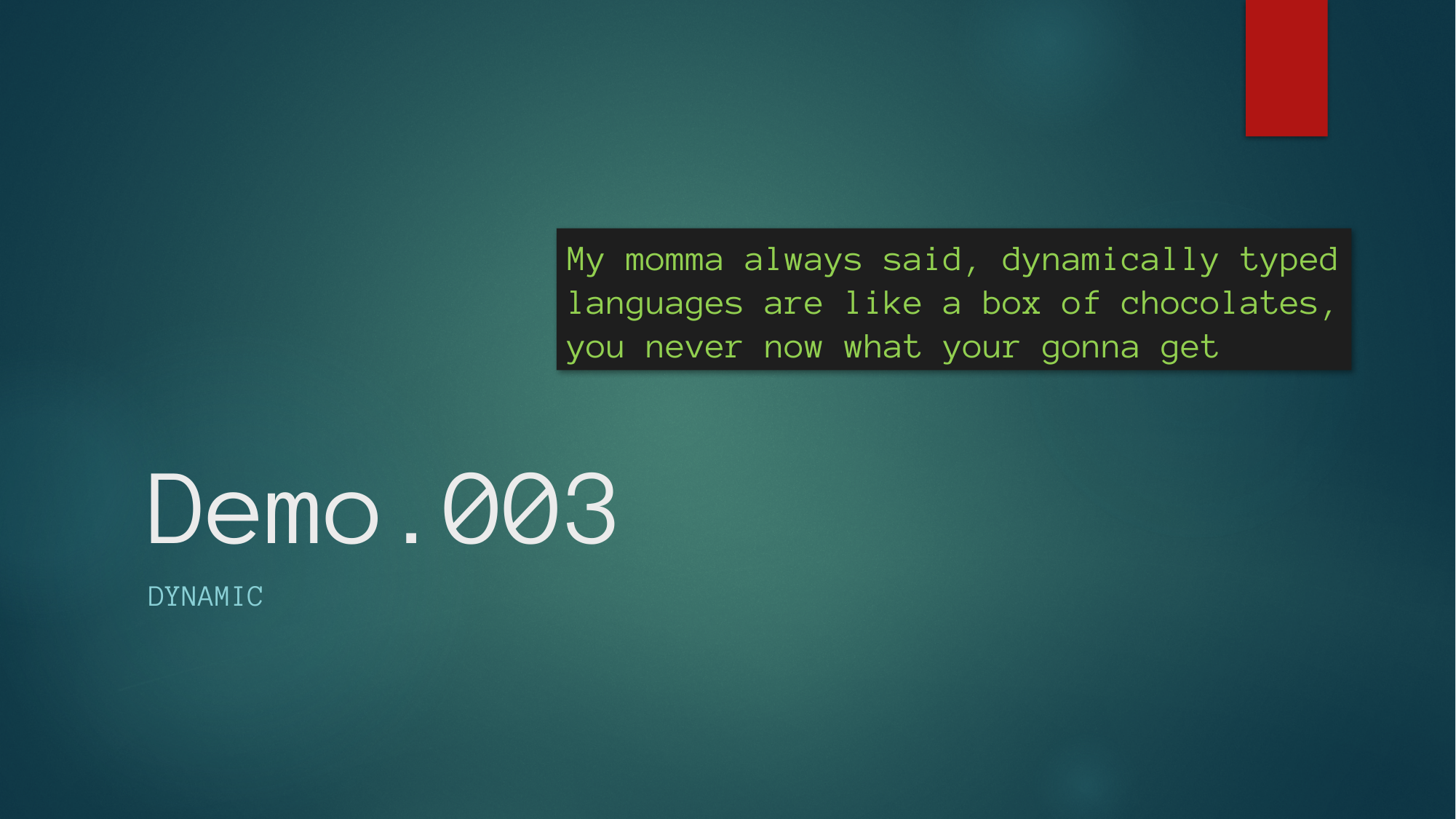

# Demo.003
My momma always said, dynamically typed
languages are like a box of chocolates,
you never now what your gonna get
DYNAMIC